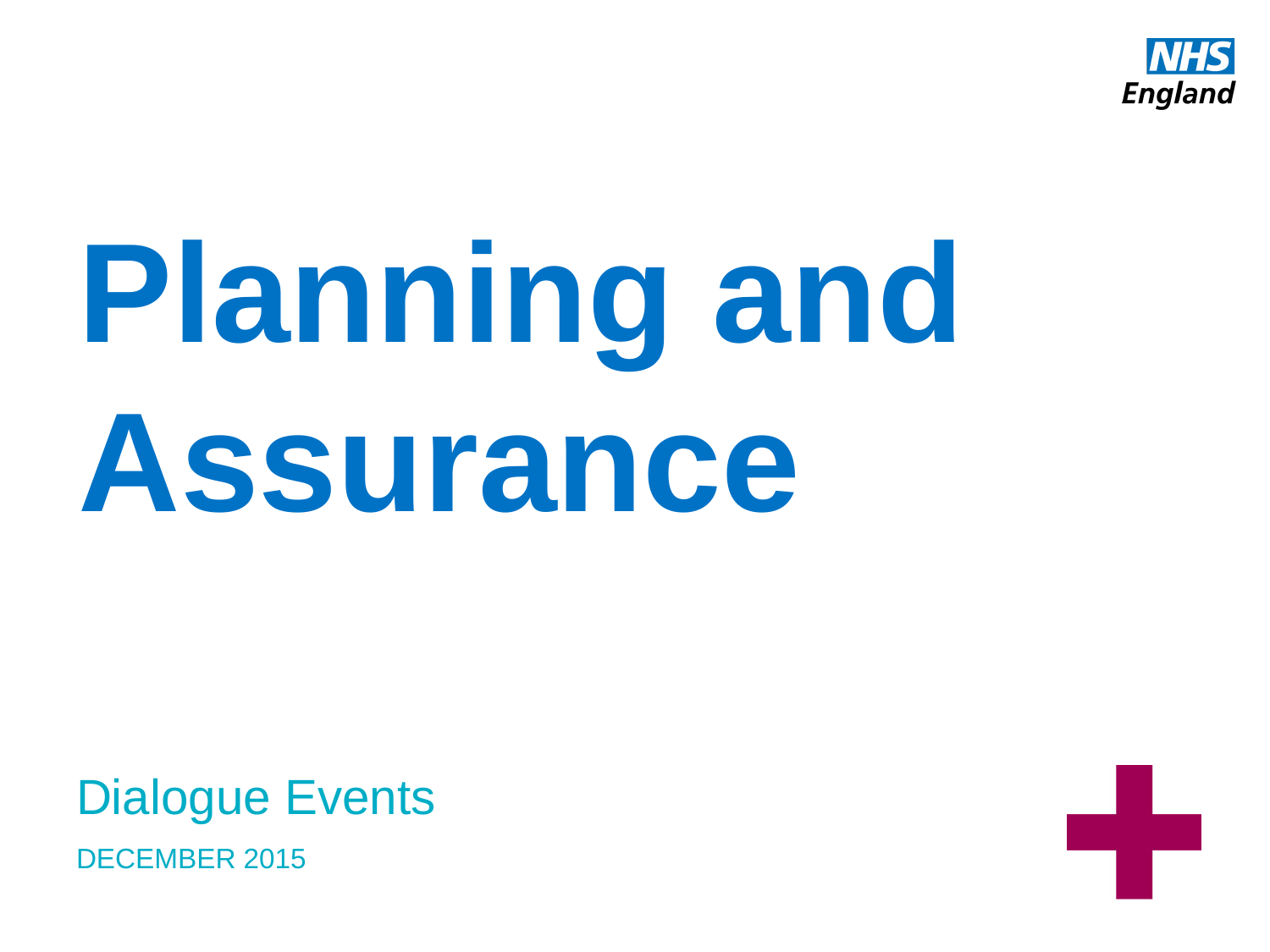

# Planning and Assurance
Dialogue Events
DECEMBER 2015